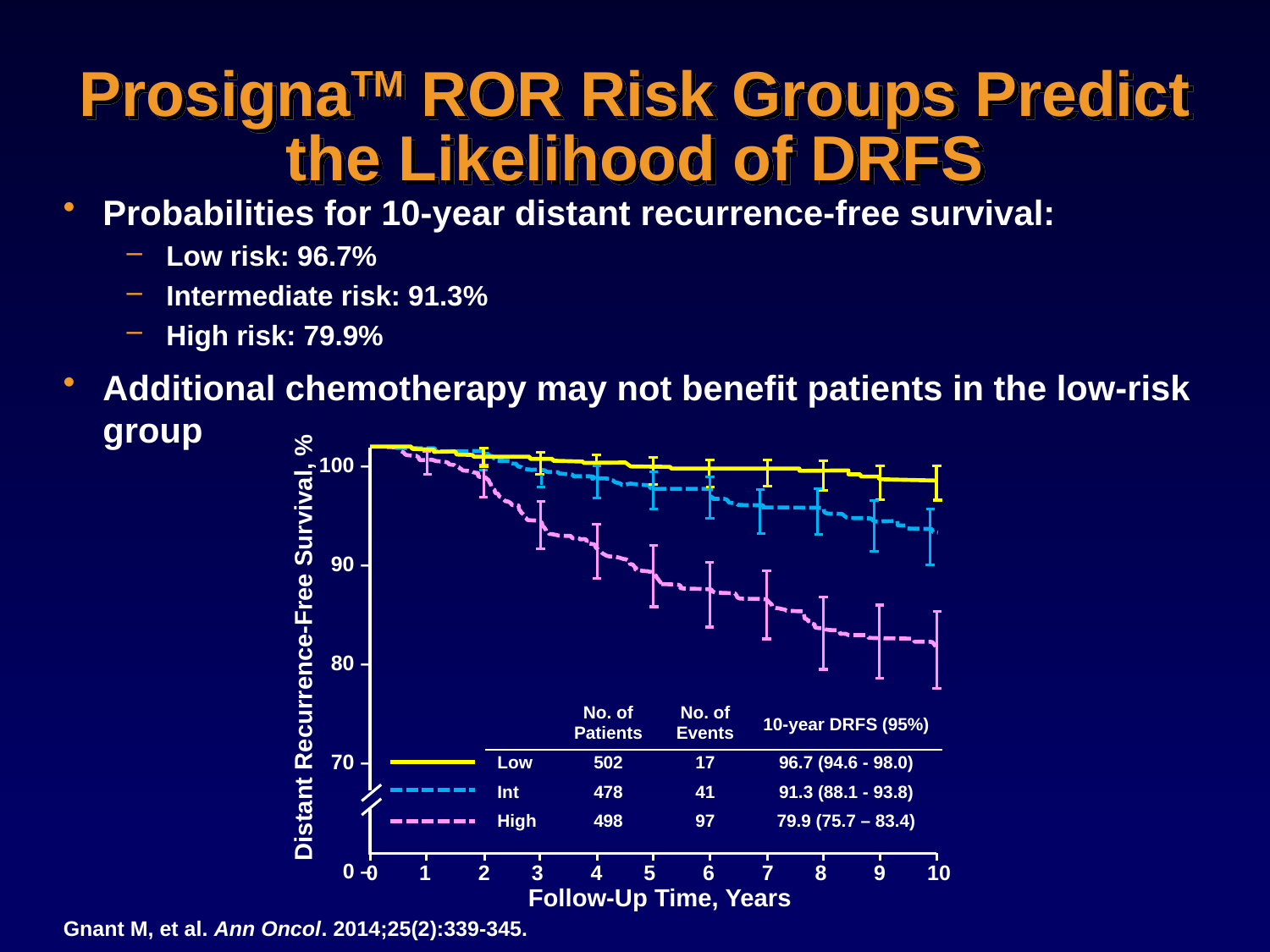

# ProsignaTM ROR Risk Groups Predict the Likelihood of DRFS
Probabilities for 10-year distant recurrence-free survival:
Low risk: 96.7%
Intermediate risk: 91.3%
High risk: 79.9%
Additional chemotherapy may not benefit patients in the low-risk group
100 –
90 –
80 –
70 –
0 –

Distant Recurrence-Free Survival, %
|  | No. of Patients | No. of Events | 10-year DRFS (95%) |
| --- | --- | --- | --- |
| Low | 502 | 17 | 96.7 (94.6 - 98.0) |
| Int | 478 | 41 | 91.3 (88.1 - 93.8) |
| High | 498 | 97 | 79.9 (75.7 – 83.4) |
0       1        2       3        4       5        6        7       8        9       10
Follow-Up Time, Years
Gnant M, et al. Ann Oncol. 2014;25(2):339-345.